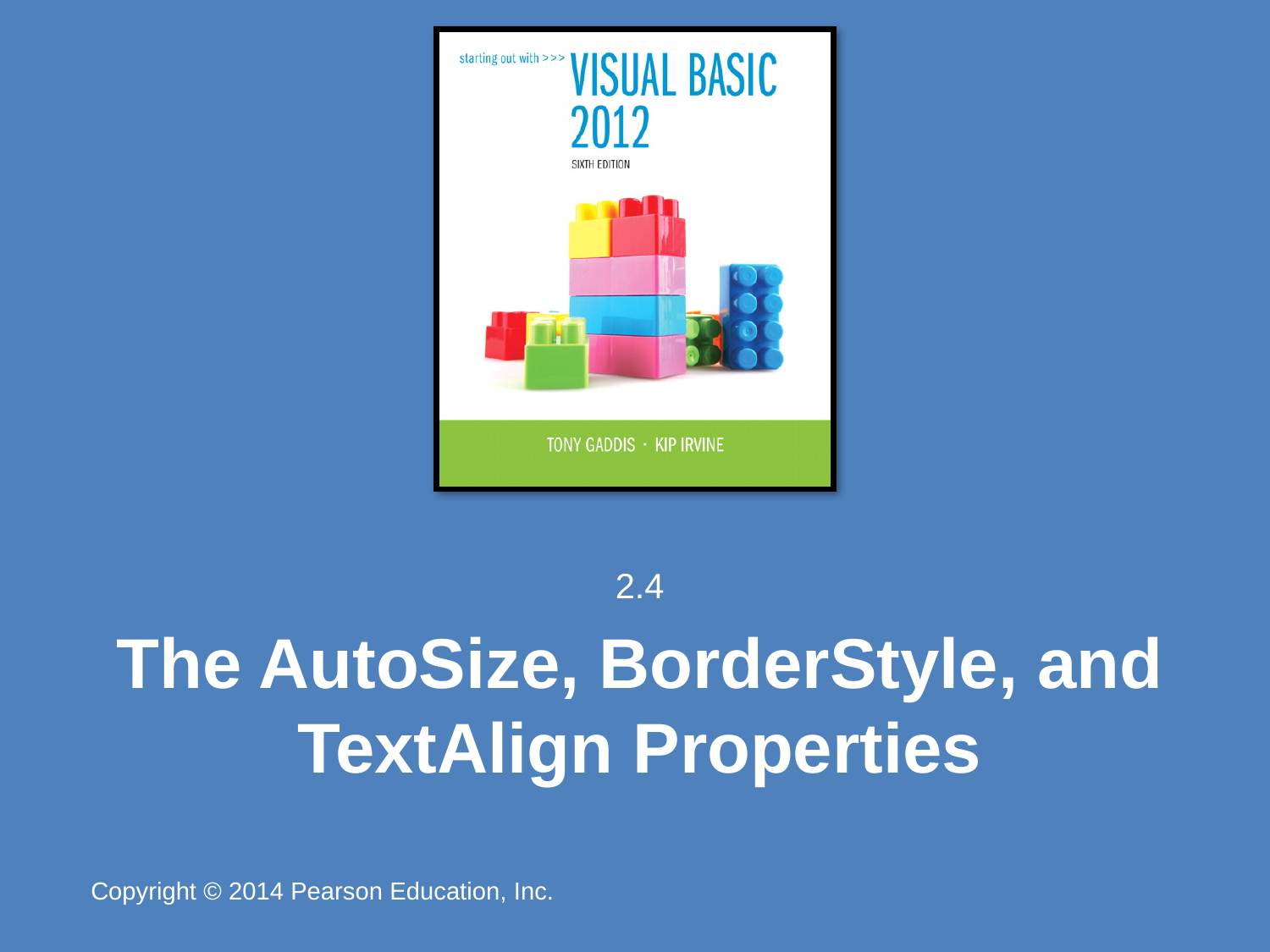

2.4
# The AutoSize, BorderStyle, and TextAlign Properties